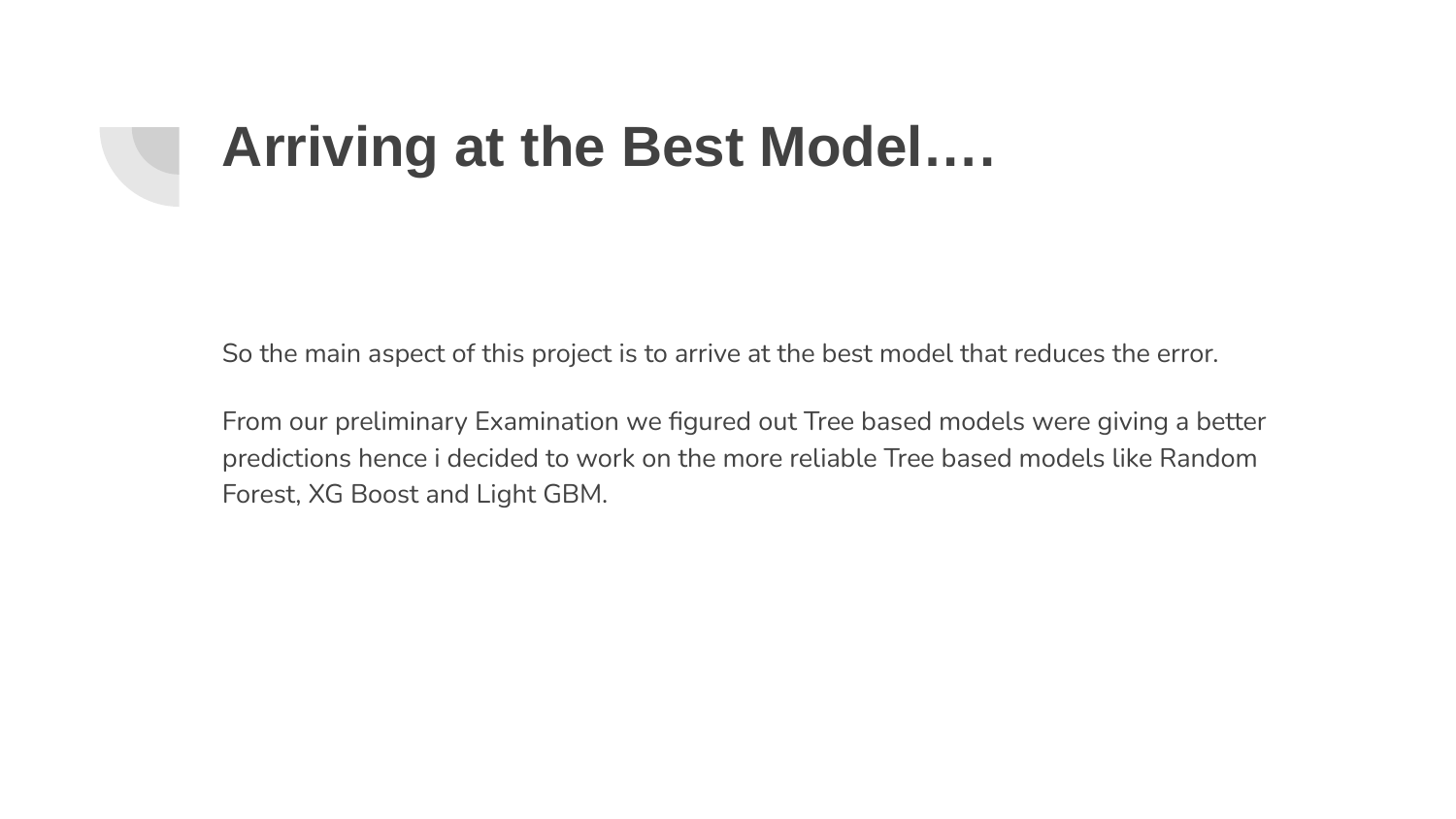

# Arriving at the Best Model….
So the main aspect of this project is to arrive at the best model that reduces the error.
From our preliminary Examination we figured out Tree based models were giving a better predictions hence i decided to work on the more reliable Tree based models like Random Forest, XG Boost and Light GBM.